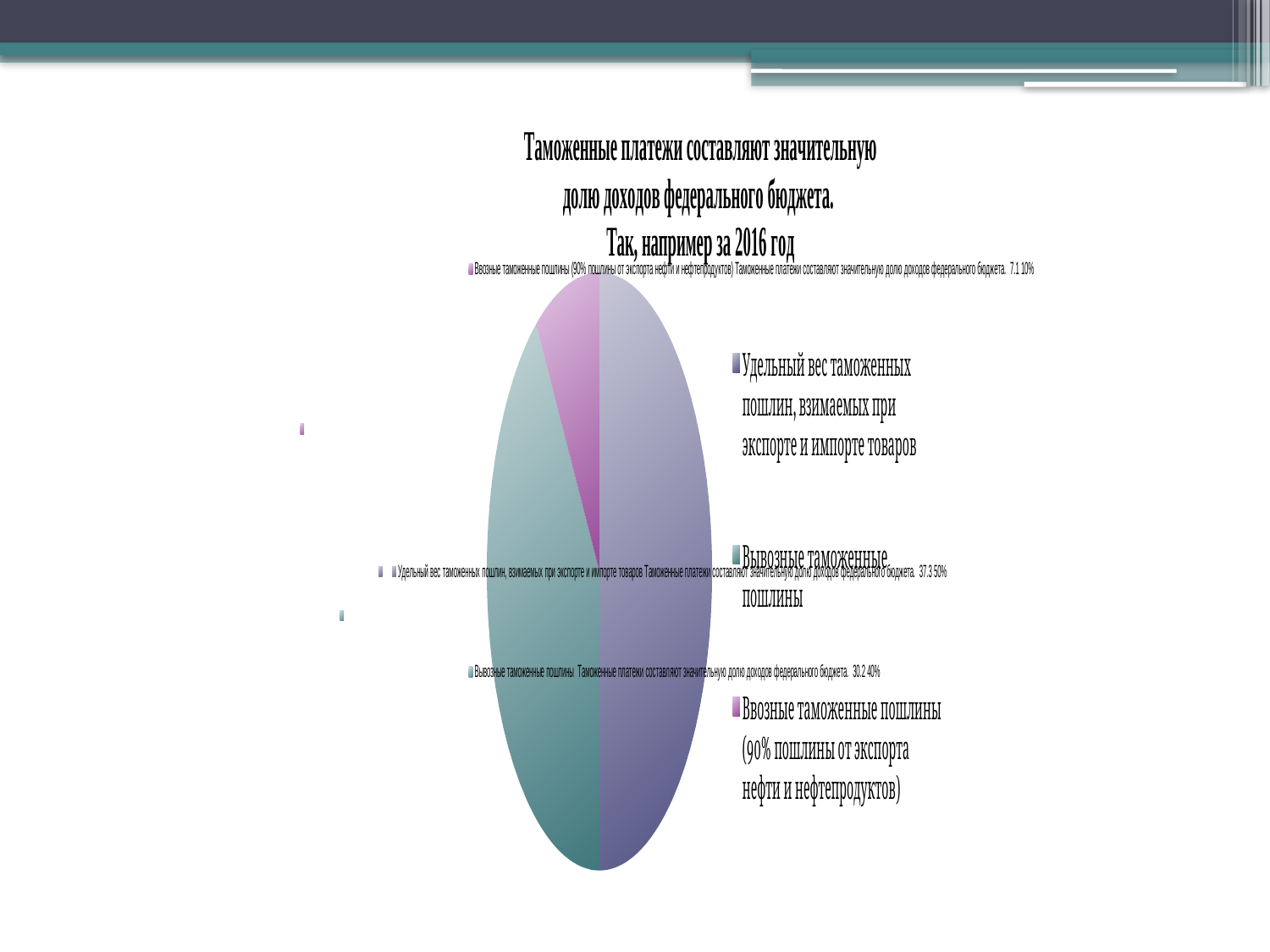

### Chart: Таможенные платежи составляют значительную долю доходов федерального бюджета.
Так, например за 2016 год

| Category | Таможенные платежи составляют значительную долю доходов федерального бюджета.  |
|---|---|
| Удельный вес таможенных пошлин, взимаемых при экспорте и импорте товаров | 37.300000000000004 |
| Вывозные таможенные пошлины  | 30.2 |
| Ввозные таможенные пошлины (90% пошлины от экспорта нефти и нефтепродуктов) | 7.1 |